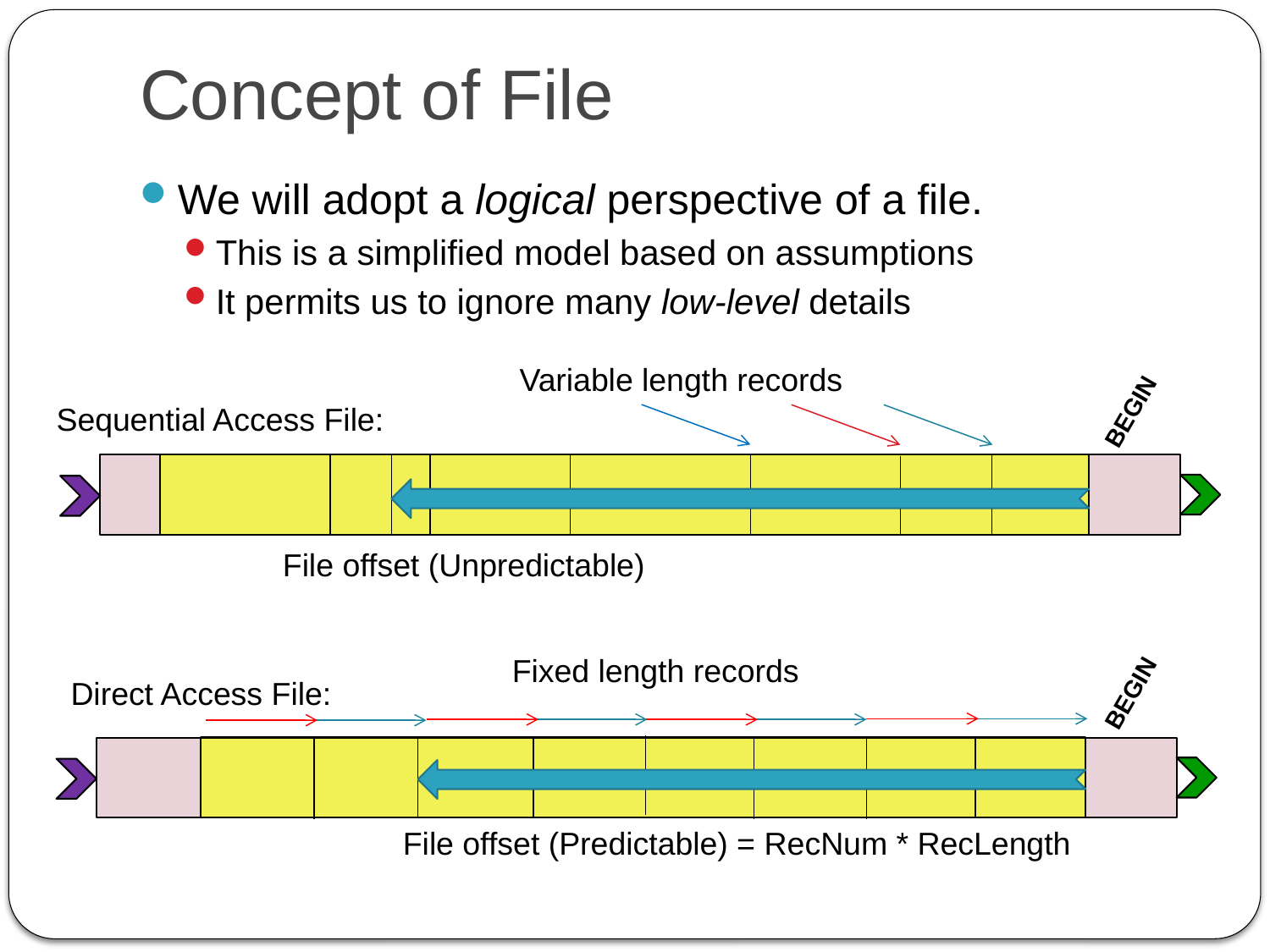

# Concept of File
We will adopt a logical perspective of a file.
This is a simplified model based on assumptions
It permits us to ignore many low-level details
Variable length records
Sequential Access File:

File offset (Unpredictable)
BEGIN
Fixed length records
Direct Access File:

File offset (Predictable) = RecNum * RecLength
BEGIN